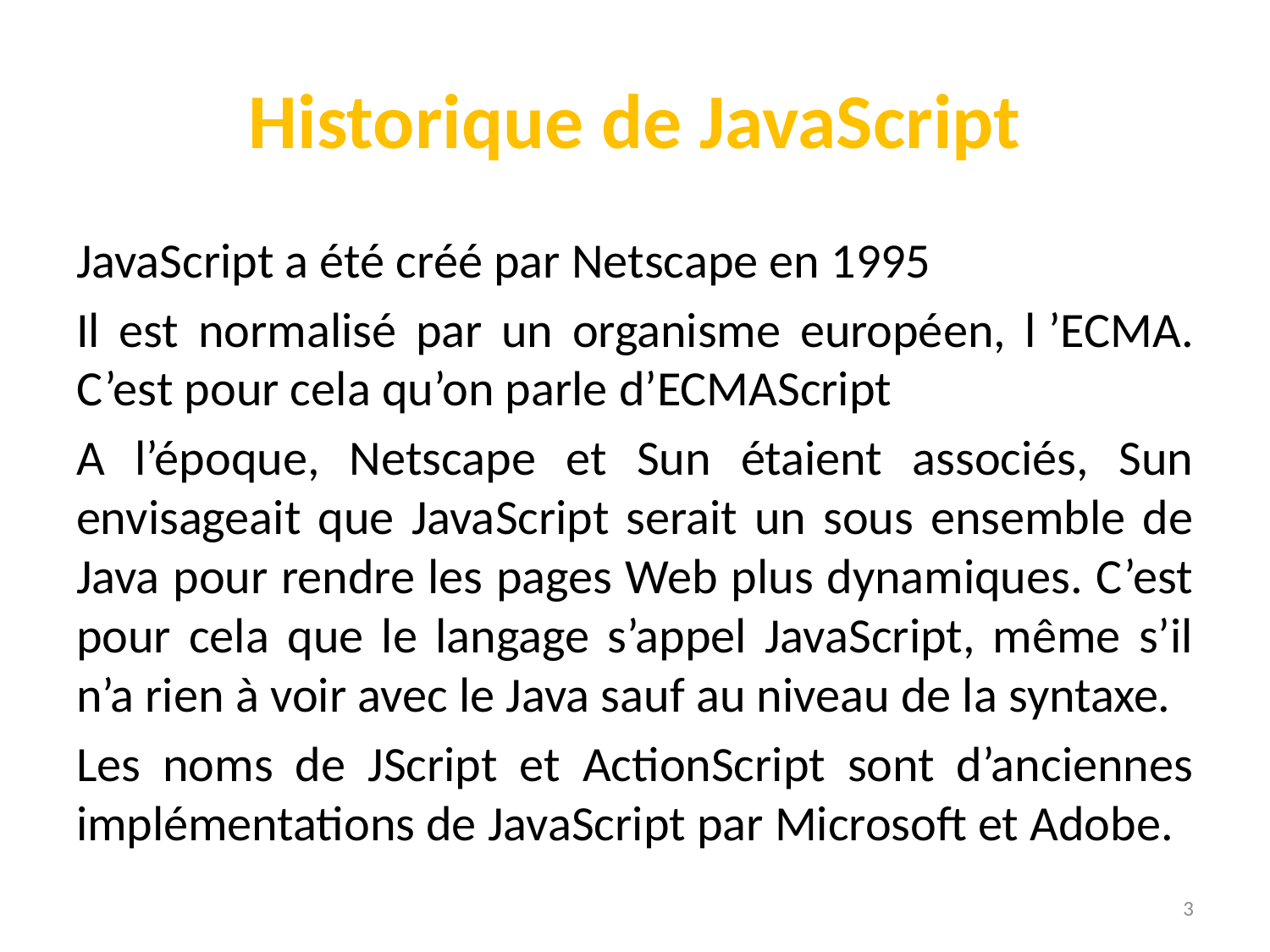

# Historique de JavaScript
JavaScript a été créé par Netscape en 1995
Il est normalisé par un organisme européen, l ’ECMA. C’est pour cela qu’on parle d’ECMAScript
A l’époque, Netscape et Sun étaient associés, Sun envisageait que JavaScript serait un sous ensemble de Java pour rendre les pages Web plus dynamiques. C’est pour cela que le langage s’appel JavaScript, même s’il n’a rien à voir avec le Java sauf au niveau de la syntaxe.
Les noms de JScript et ActionScript sont d’anciennes implémentations de JavaScript par Microsoft et Adobe.
3